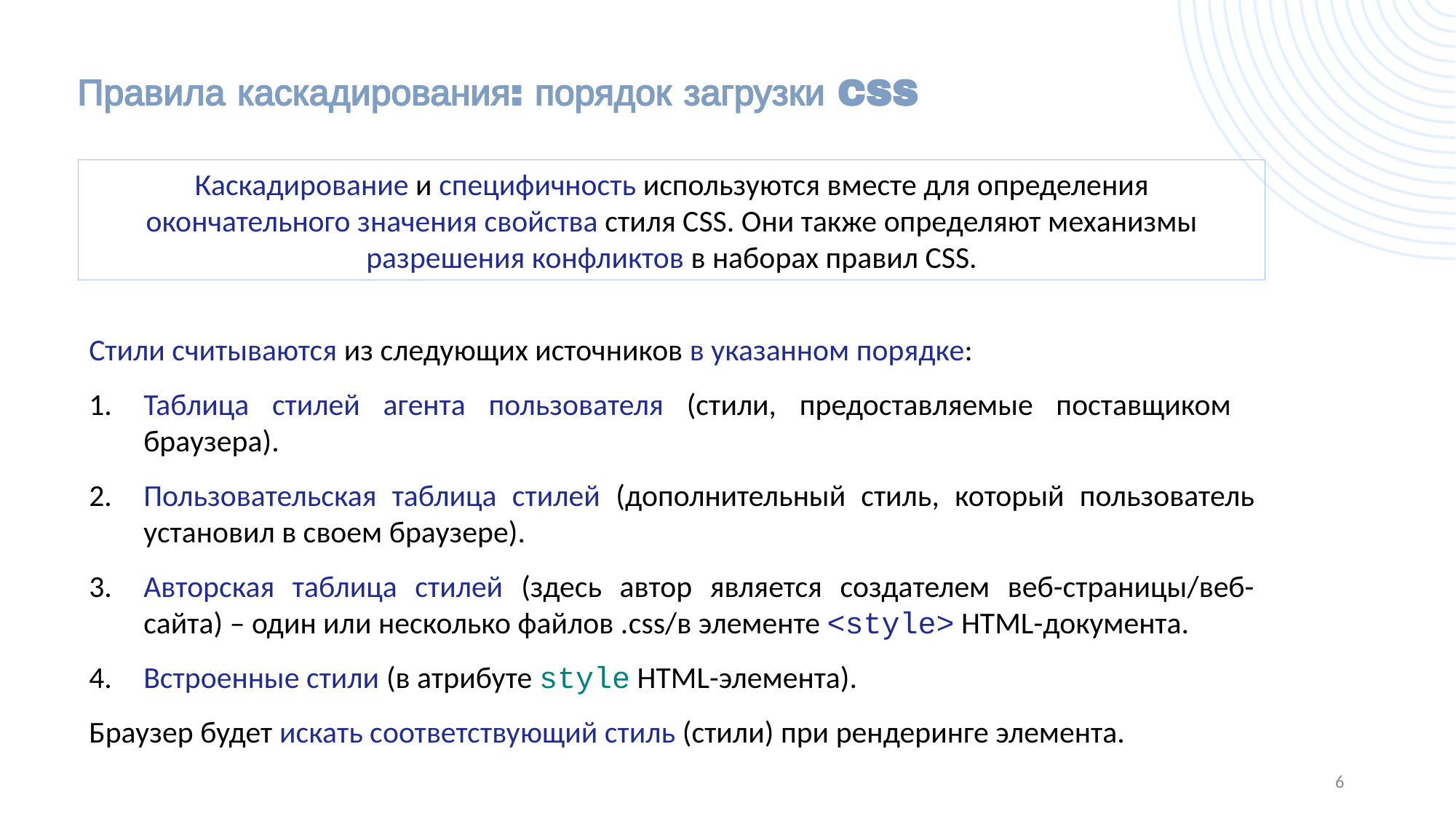

# Правила каскадирования: порядок загрузки CSS
Каскадирование и специфичность используются вместе для определения окончательного значения свойства стиля CSS. Они также определяют механизмы разрешения конфликтов в наборах правил CSS.
Стили считываются из следующих источников в указанном порядке:
Таблица стилей агента пользователя (стили, предоставляемые поставщиком  браузера).
Пользовательская таблица стилей (дополнительный стиль, который пользователь установил в своем браузере).
Авторская таблица стилей (здесь автор является создателем веб-страницы/веб-сайта) – один или несколько файлов .css/в элементе <style> HTML-документа.
Встроенные стили (в атрибуте style HTML-элемента).
Браузер будет искать соответствующий стиль (стили) при рендеринге элемента.
6